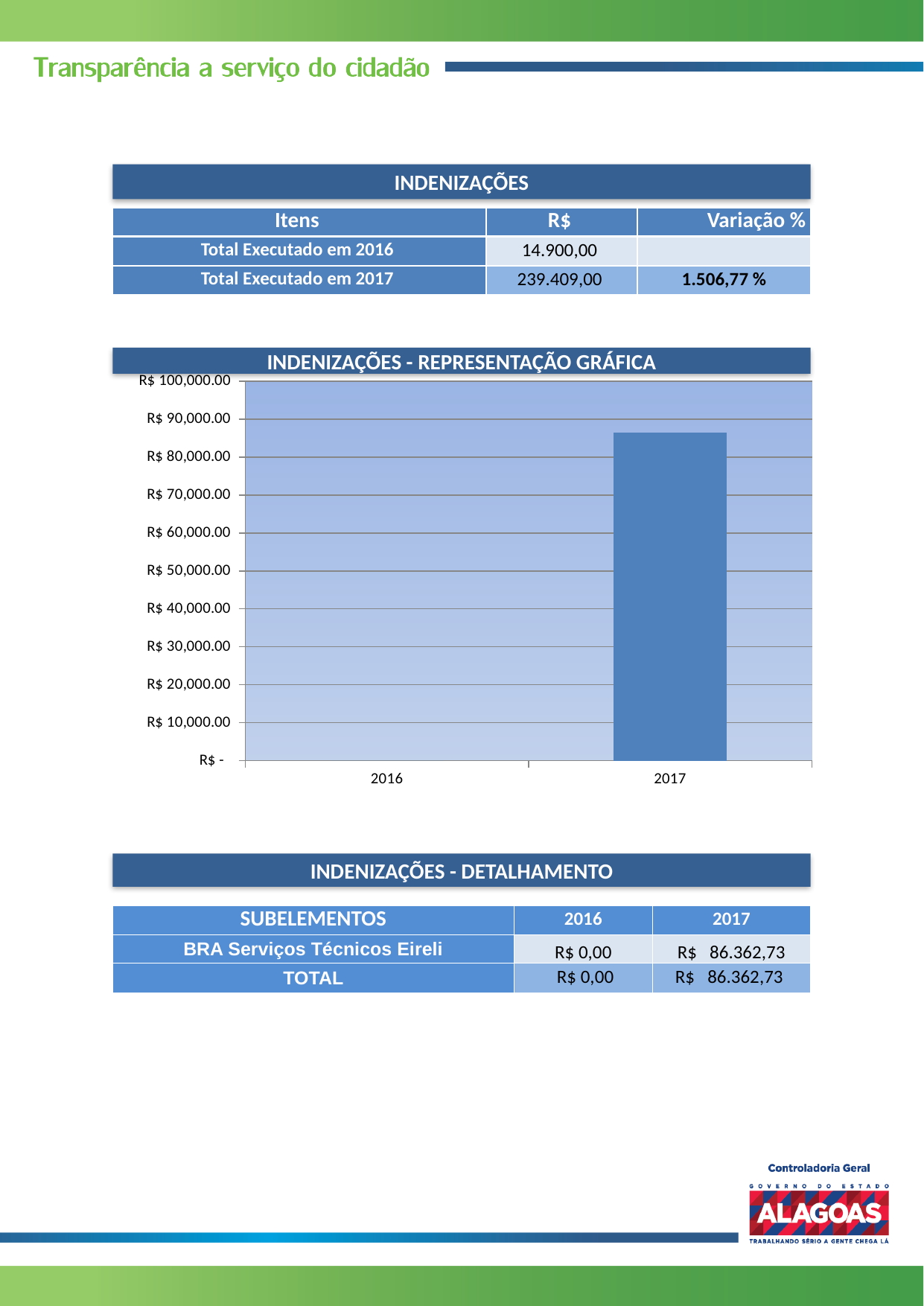

INDENIZAÇÕES
| Itens | R$ | Variação % |
| --- | --- | --- |
| Total Executado em 2016 | 14.900,00 |  |
| Total Executado em 2017 | 239.409,00 | 1.506,77 % |
INDENIZAÇÕES - REPRESENTAÇÃO GRÁFICA

### Chart

| Category | BRA Serviços Eirelli |
|---|---|
| 2016 | 0.0 |
| 2017 | 86362.73 |
INDENIZAÇÕES - DETALHAMENTO
| SUBELEMENTOS | 2016 | 2017 |
| --- | --- | --- |
| BRA Serviços Técnicos Eireli | R$ 0,00 | R$ 86.362,73 |
| TOTAL | R$ 0,00 | R$ 86.362,73 |